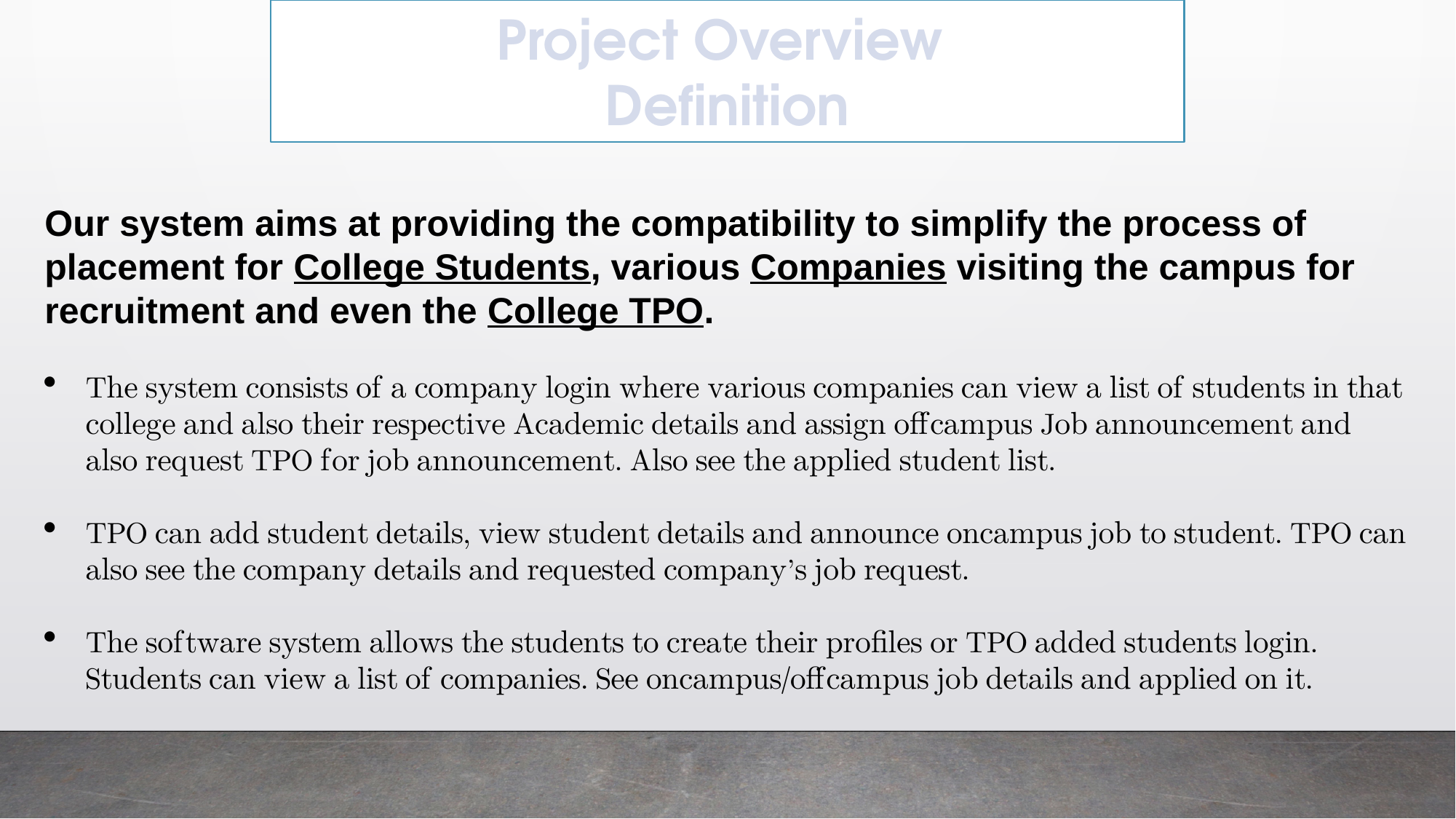

Project Overview
Definition
Our system aims at providing the compatibility to simplify the process of placement for College Students, various Companies visiting the campus for recruitment and even the College TPO.
The system consists of a company login where various companies can view a list of students in that college and also their respective Academic details and assign offcampus Job announcement and also request TPO for job announcement. Also see the applied student list.
TPO can add student details, view student details and announce oncampus job to student. TPO can also see the company details and requested company’s job request.
The software system allows the students to create their profiles or TPO added students login. Students can view a list of companies. See oncampus/offcampus job details and applied on it.